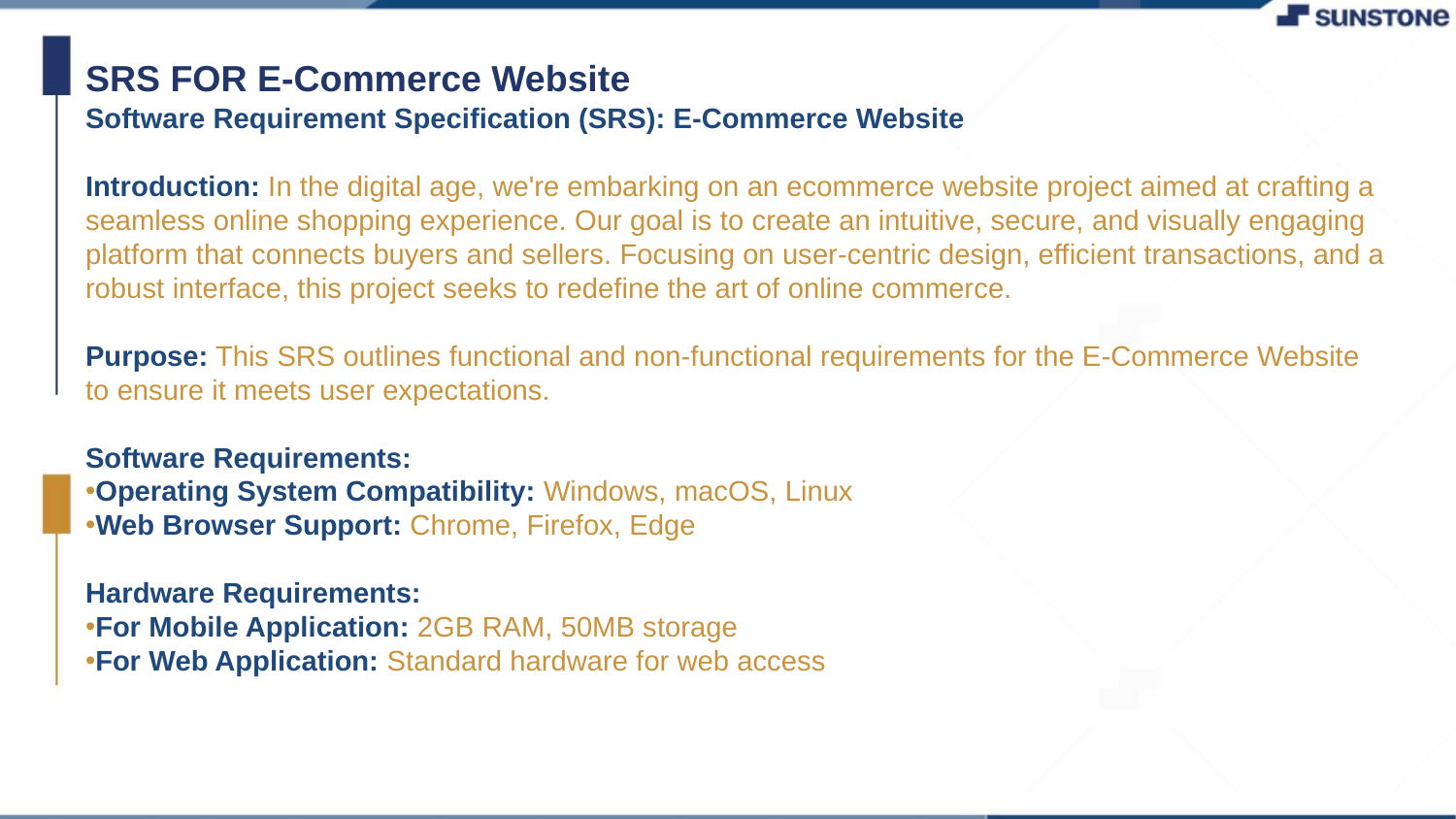

SRS FOR E-Commerce Website
Software Requirement Specification (SRS): E-Commerce Website

Introduction: In the digital age, we're embarking on an ecommerce website project aimed at crafting a seamless online shopping experience. Our goal is to create an intuitive, secure, and visually engaging platform that connects buyers and sellers. Focusing on user-centric design, efficient transactions, and a robust interface, this project seeks to redefine the art of online commerce.

Purpose: This SRS outlines functional and non-functional requirements for the E-Commerce Website to ensure it meets user expectations.

Software Requirements:
Operating System Compatibility: Windows, macOS, Linux
Web Browser Support: Chrome, Firefox, Edge

Hardware Requirements:
For Mobile Application: 2GB RAM, 50MB storage
For Web Application: Standard hardware for web access